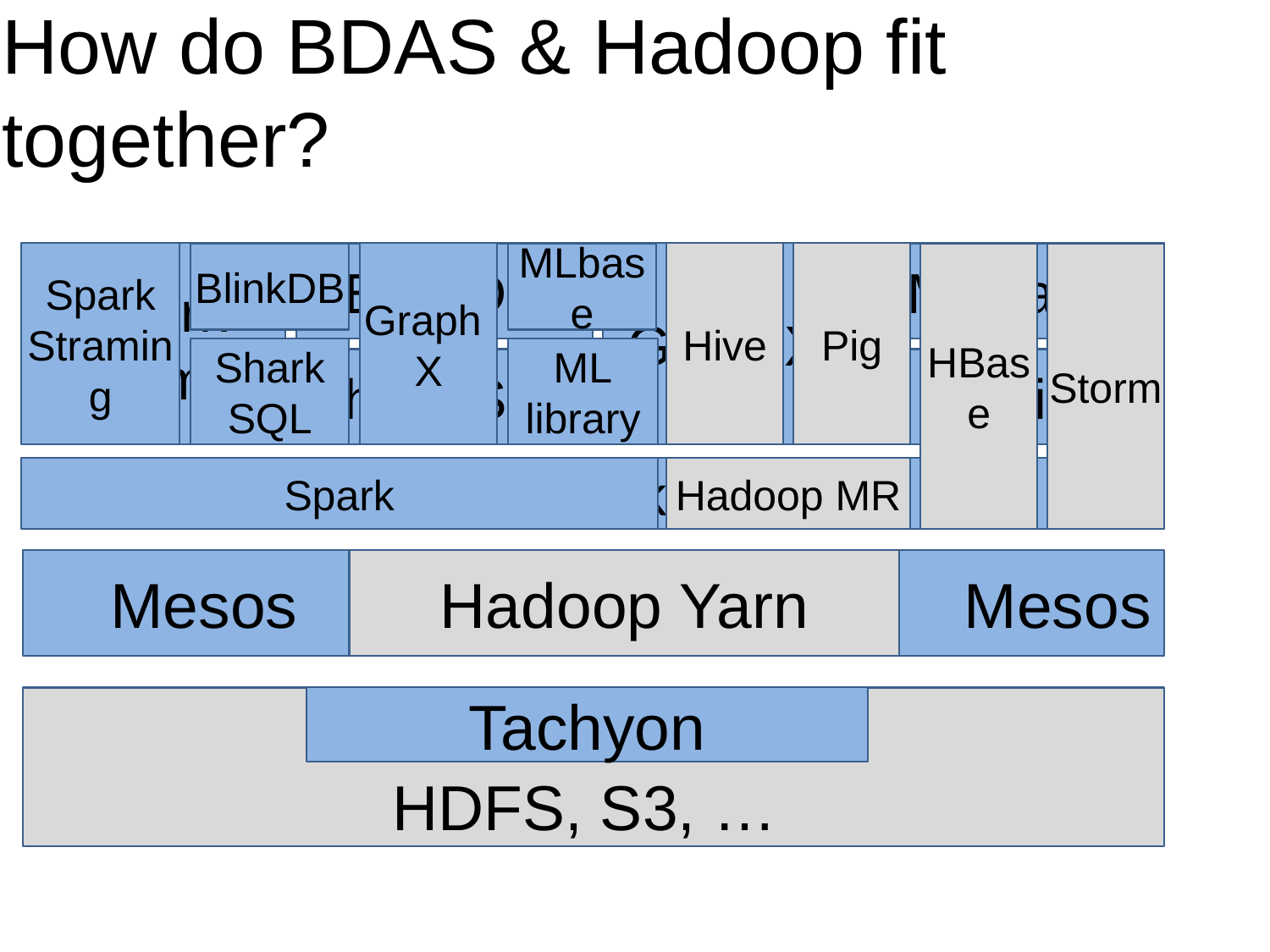

# How do BDAS & Hadoop fit together?

MLBase
Spark
Streaming
BlinkDB
GraphX
Shark SQL
MLlib
Spark
Spark Straming
BlinkDB
Graph
X
MLbase
Shark
SQL
ML
library
Spark
Hive
Pig
HBase
Storm
Hadoop MR
     Mesos                                      Mesos
Hadoop Yarn

HDFS, S3, …
Tachyon